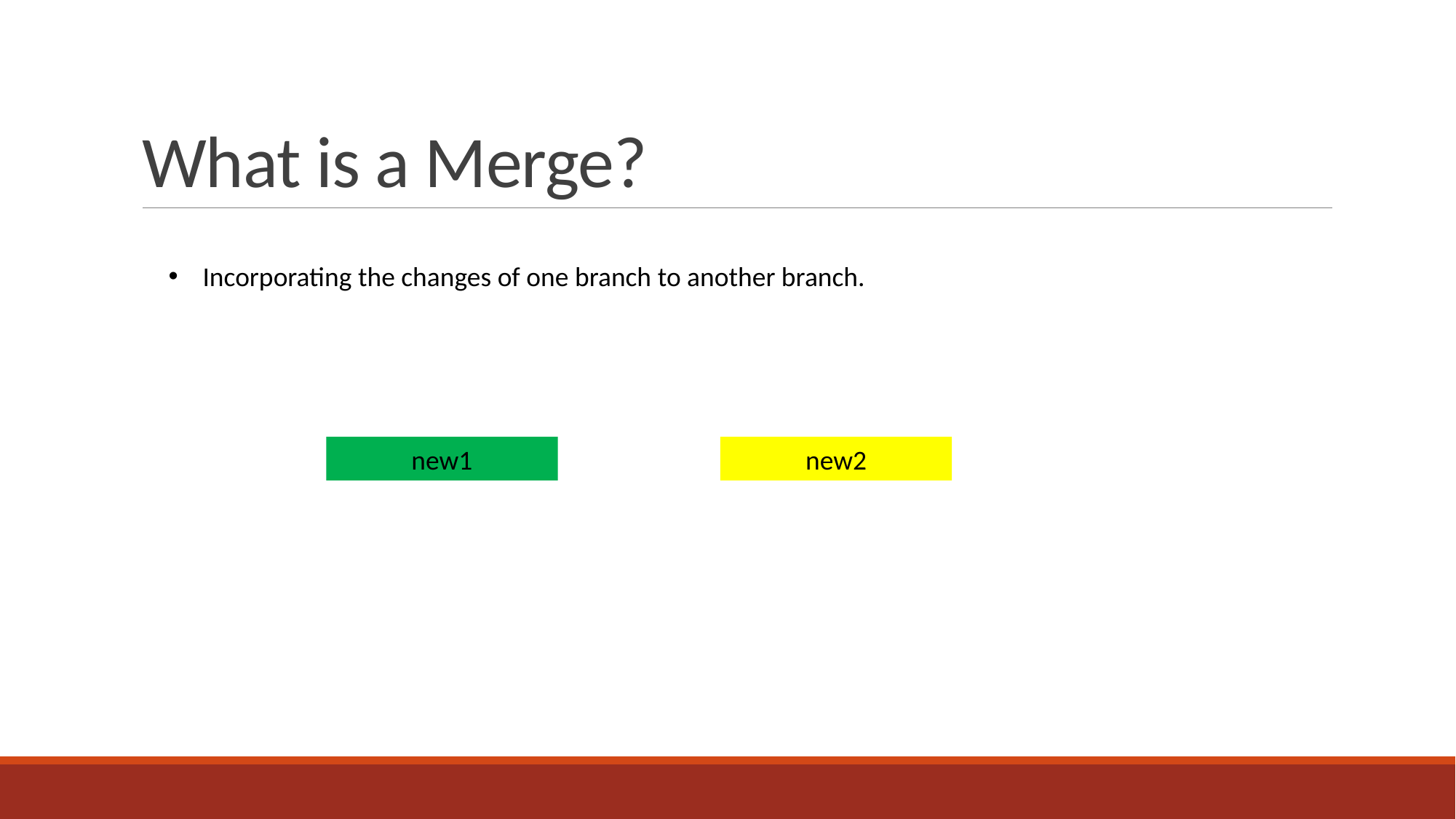

# What is a Merge?
Incorporating the changes of one branch to another branch.
new2
new1